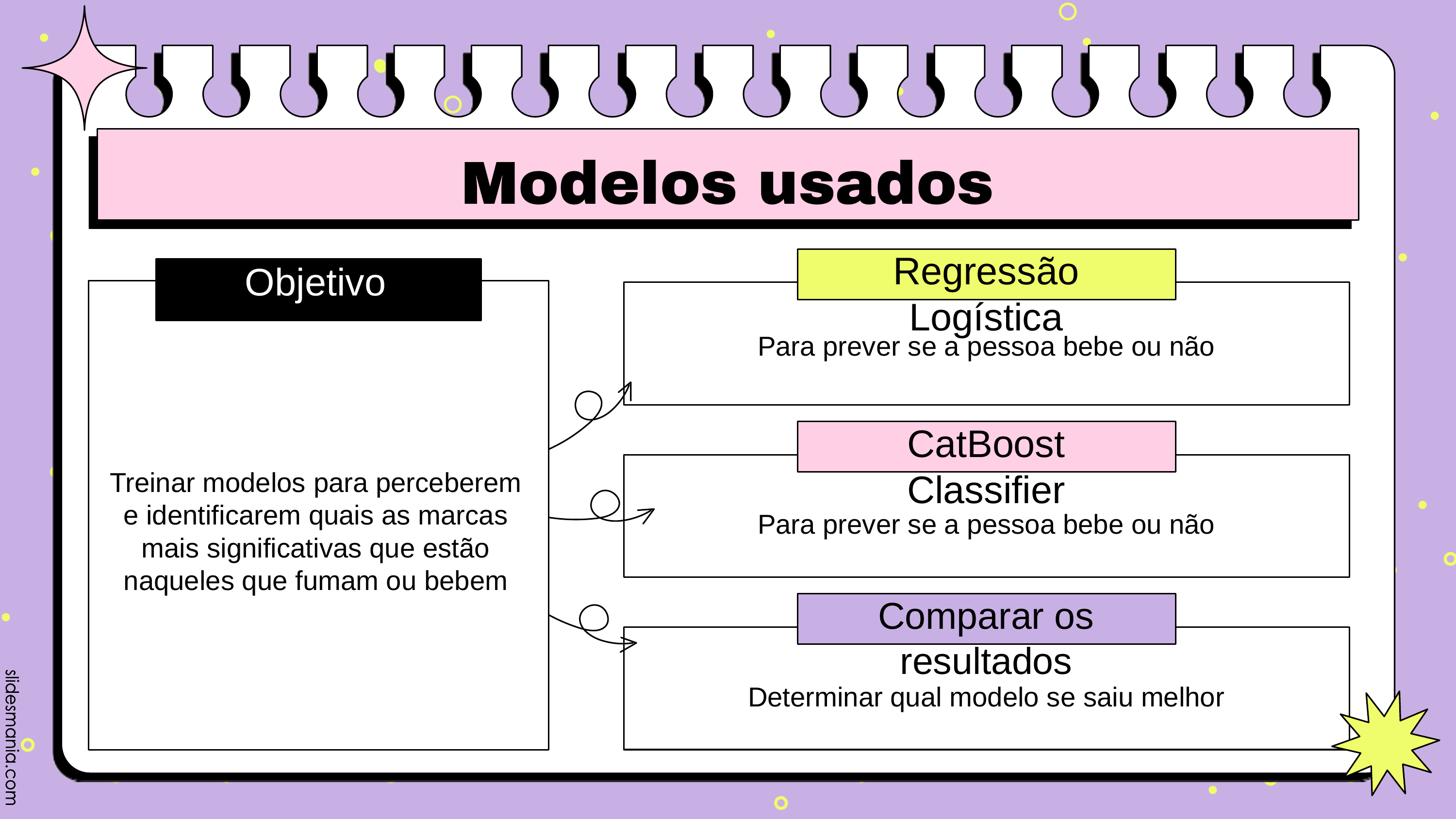

Modelos usados

Regressão Logística
Objetivo
Para prever se a pessoa bebe ou não
Treinar modelos para perceberem e identificarem quais as marcas mais significativas que estão naqueles que fumam ou bebem
CatBoost Classifier
Para prever se a pessoa bebe ou não
Comparar os resultados
Determinar qual modelo se saiu melhor